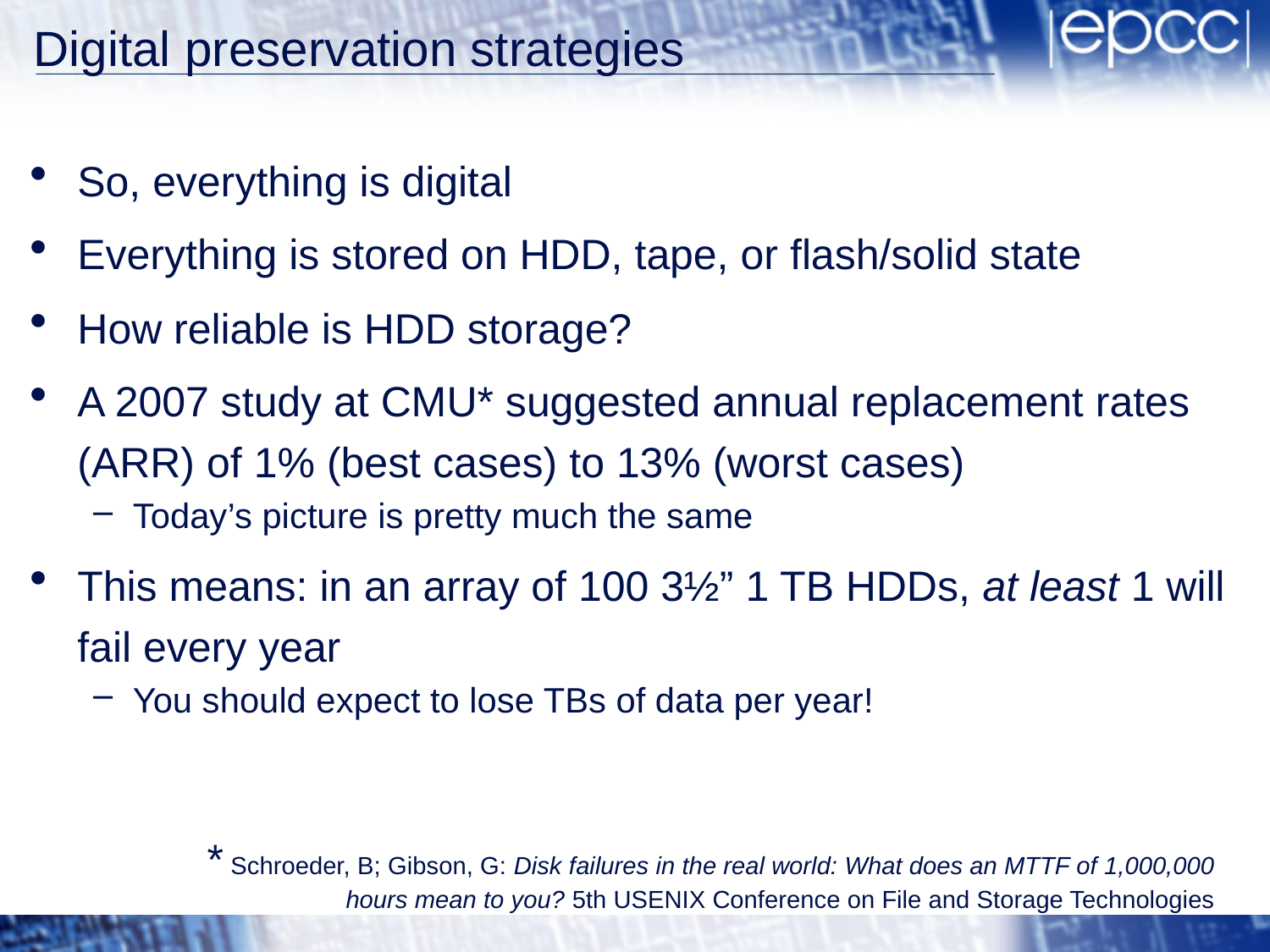

# Digital preservation strategies
So, everything is digital
Everything is stored on HDD, tape, or flash/solid state
How reliable is HDD storage?
A 2007 study at CMU* suggested annual replacement rates (ARR) of 1% (best cases) to 13% (worst cases)
Today’s picture is pretty much the same
This means: in an array of 100 3½” 1 TB HDDs, at least 1 will fail every year
You should expect to lose TBs of data per year!

* Schroeder, B; Gibson, G: Disk failures in the real world: What does an MTTF of 1,000,000 hours mean to you? 5th USENIX Conference on File and Storage Technologies